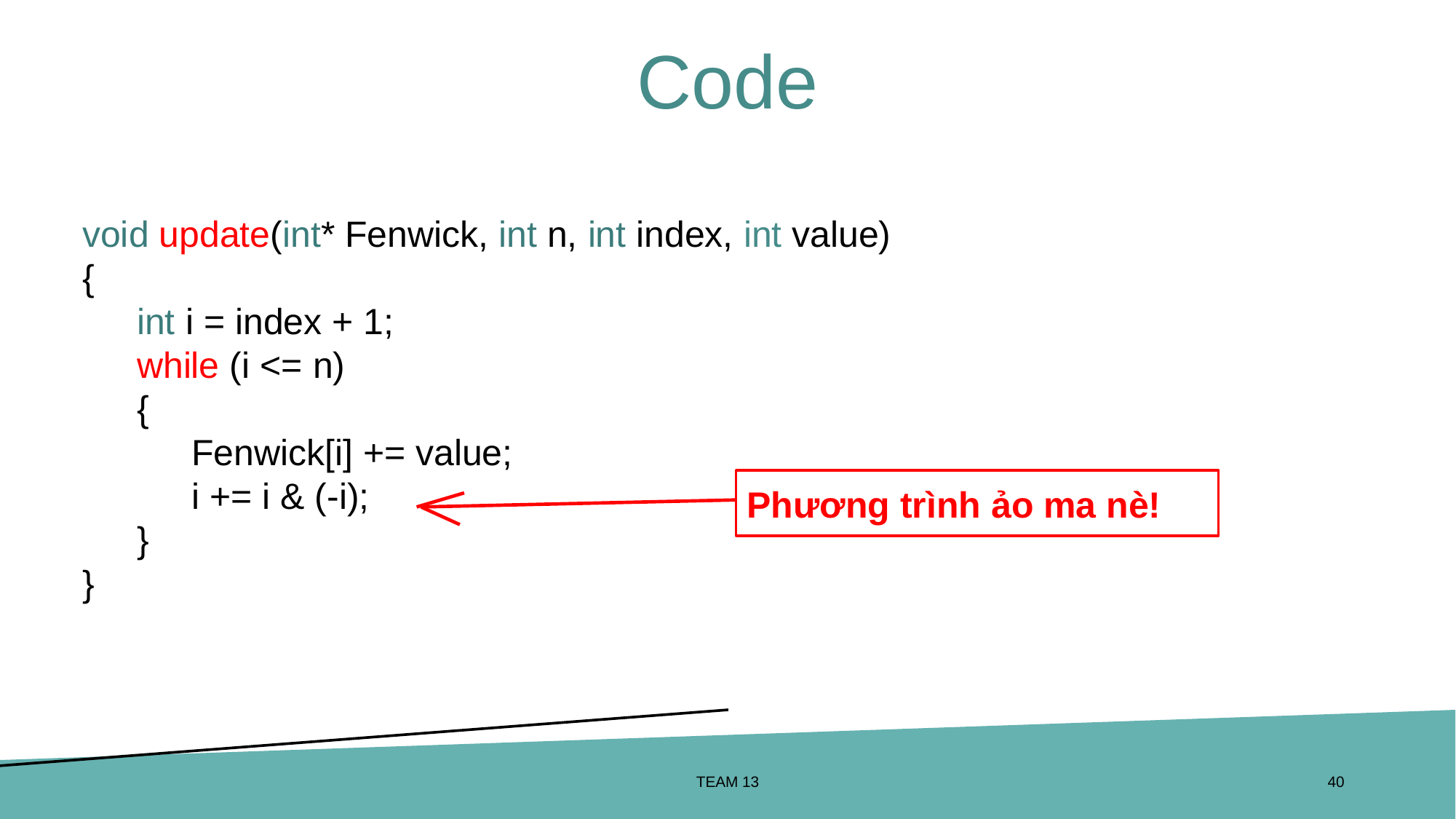

# Code
void update(int* Fenwick, int n, int index, int value)
{
int i = index + 1;
while (i <= n)
{
Fenwick[i] += value;
i += i & (-i);
}
}
Phương trình ảo ma nè!
TEAM 13
40